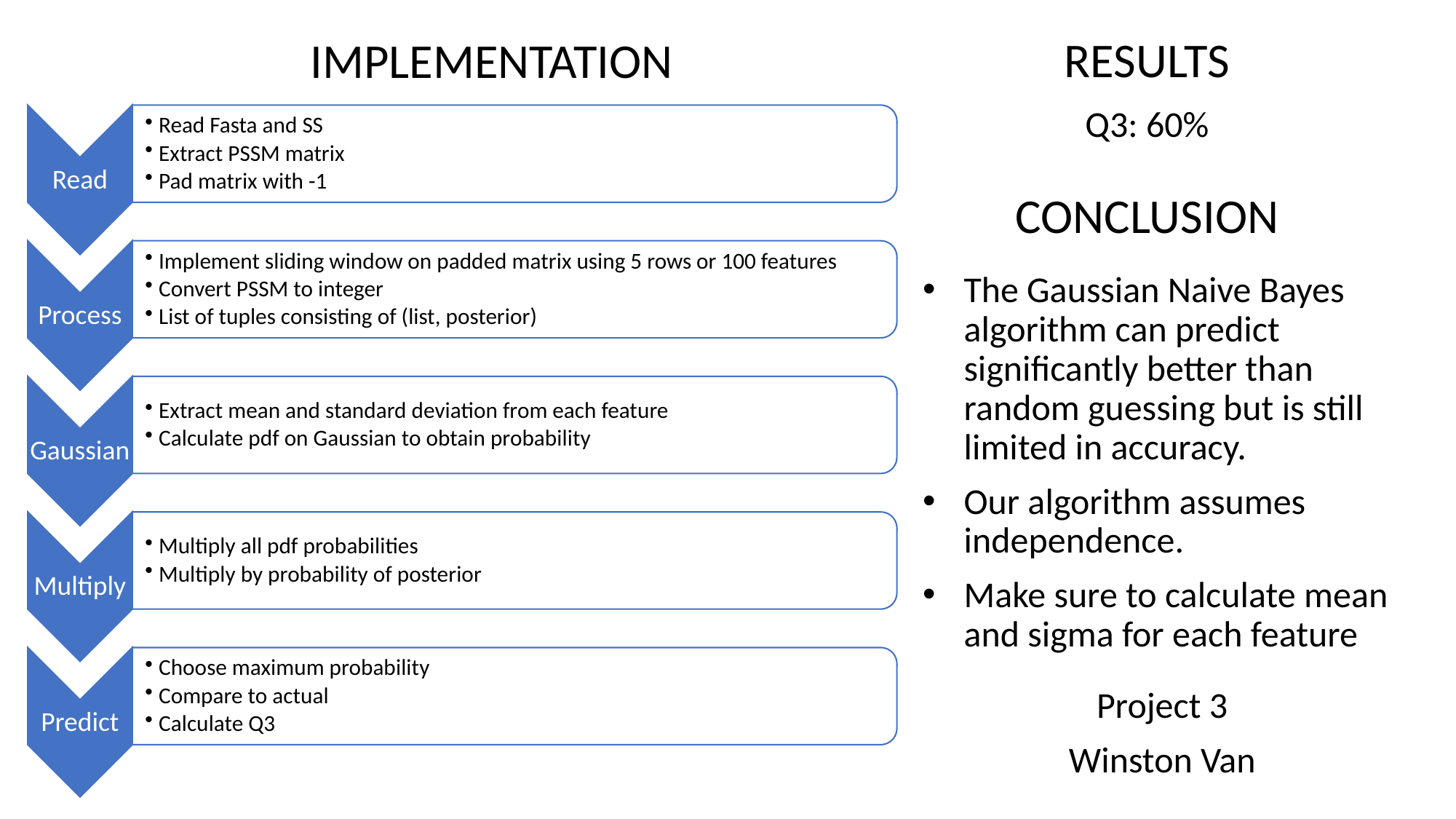

RESULTS
IMPLEMENTATION
Q3: 60%
Read
Read Fasta and SS
Extract PSSM matrix
Pad matrix with -1
Process
Implement sliding window on padded matrix using 5 rows or 100 features
Convert PSSM to integer
List of tuples consisting of (list, posterior)
Gaussian
Extract mean and standard deviation from each feature
Calculate pdf on Gaussian to obtain probability
Multiply
Multiply all pdf probabilities
Multiply by probability of posterior
Predict
Choose maximum probability
Compare to actual
Calculate Q3
CONCLUSION
The Gaussian Naive Bayes algorithm can predict significantly better than random guessing but is still limited in accuracy.
Our algorithm assumes independence.
Make sure to calculate mean and sigma for each feature

Project 3
Winston Van